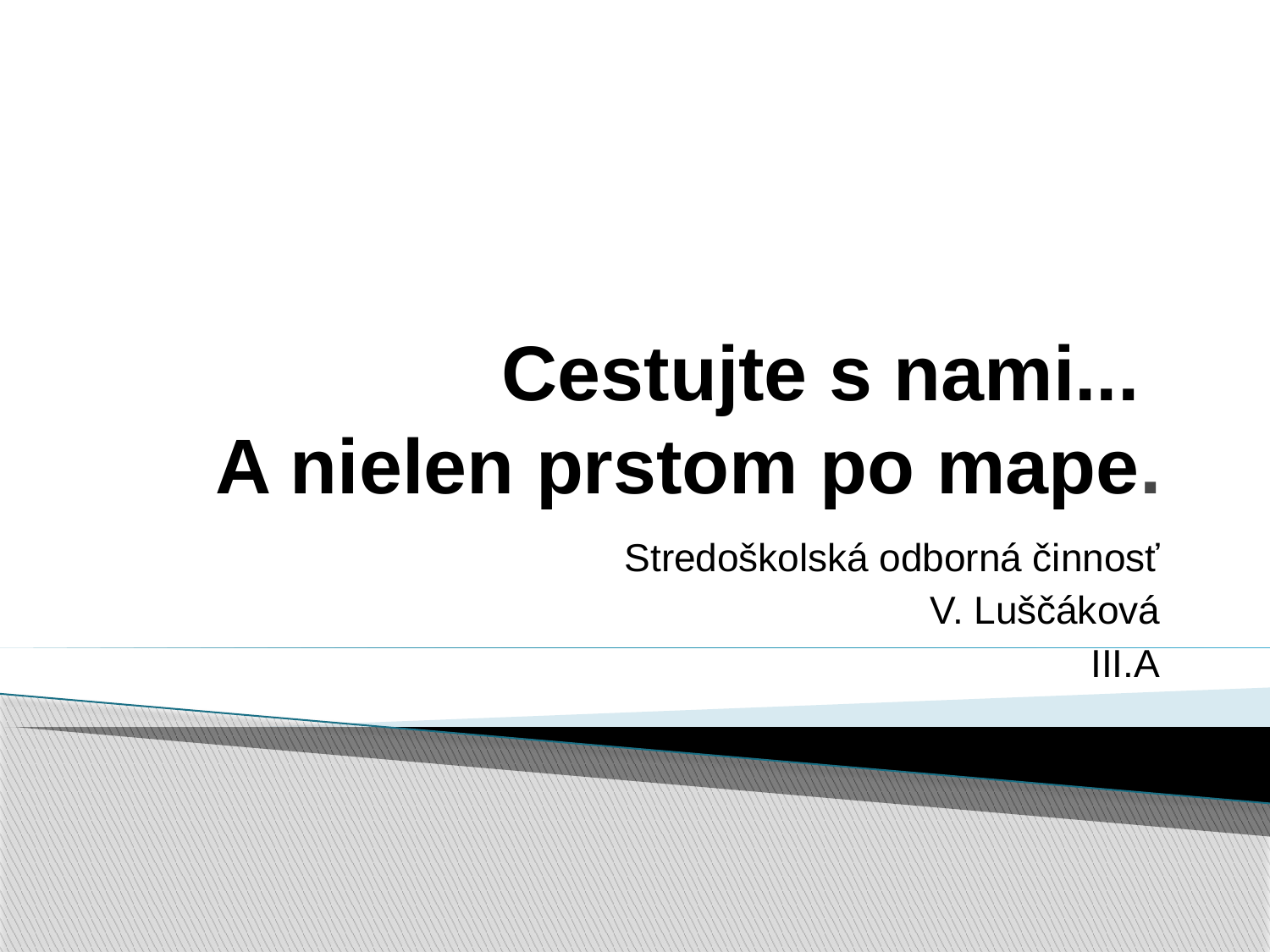

# Cestujte s nami... A nielen prstom po mape.
Stredoškolská odborná činnosť
V. Luščáková
III.A